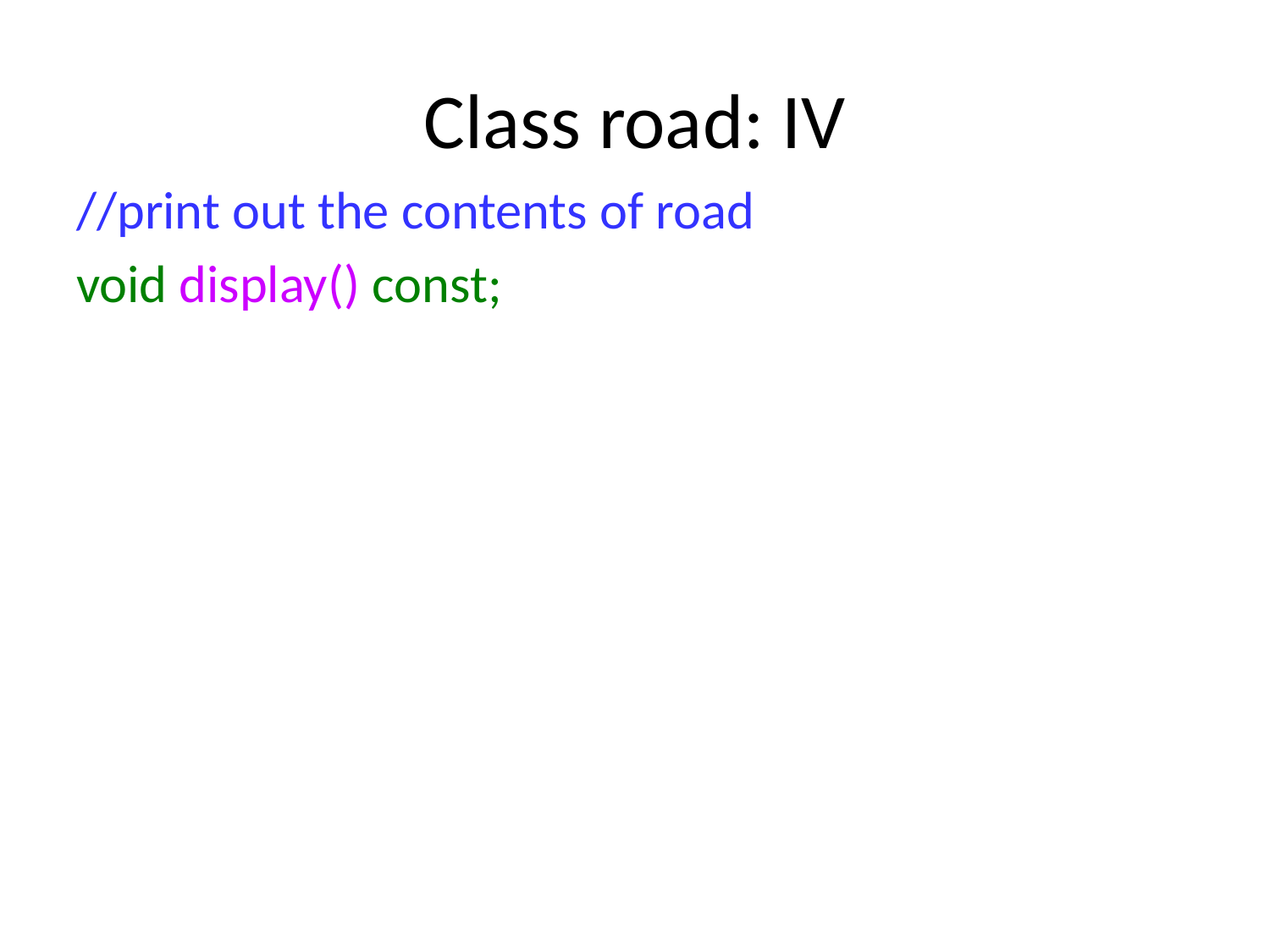

# Class road: IV
//print out the contents of road
void display() const;